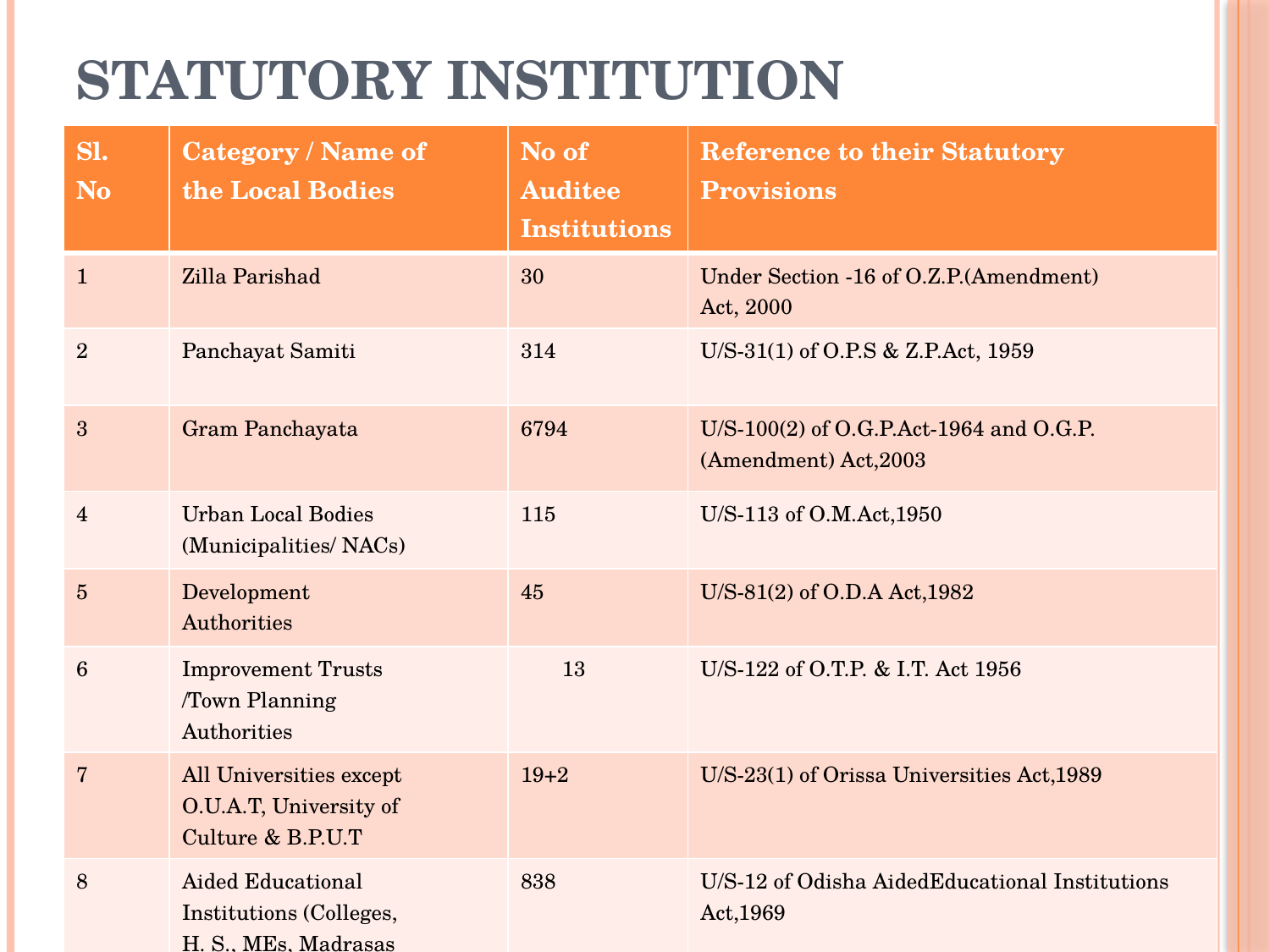

# Statutory Institution
| Sl. No | Category / Name of the Local Bodies | No of Auditee Institutions | Reference to their Statutory Provisions |
| --- | --- | --- | --- |
| 1 | Zilla Parishad | 30 | Under Section -16 of O.Z.P.(Amendment) Act, 2000 |
| 2 | Panchayat Samiti | 314 | U/S-31(1) of O.P.S & Z.P.Act, 1959 |
| 3 | Gram Panchayata | 6794 | U/S-100(2) of O.G.P.Act-1964 and O.G.P. (Amendment) Act,2003 |
| 4 | Urban Local Bodies (Municipalities/ NACs) | 115 | U/S-113 of O.M.Act,1950 |
| 5 | Development Authorities | 45 | U/S-81(2) of O.D.A Act,1982 |
| 6 | Improvement Trusts /Town Planning Authorities | 13 | U/S-122 of O.T.P. & I.T. Act 1956 |
| 7 | All Universities except O.U.A.T, University of Culture & B.P.U.T | 19+2 | U/S-23(1) of Orissa Universities Act,1989 |
| 8 | Aided Educational Institutions (Colleges, H. S., MEs, Madrasas & Sanskrit Tolls) | 838 | U/S-12 of Odisha AidedEducational Institutions Act,1969 |